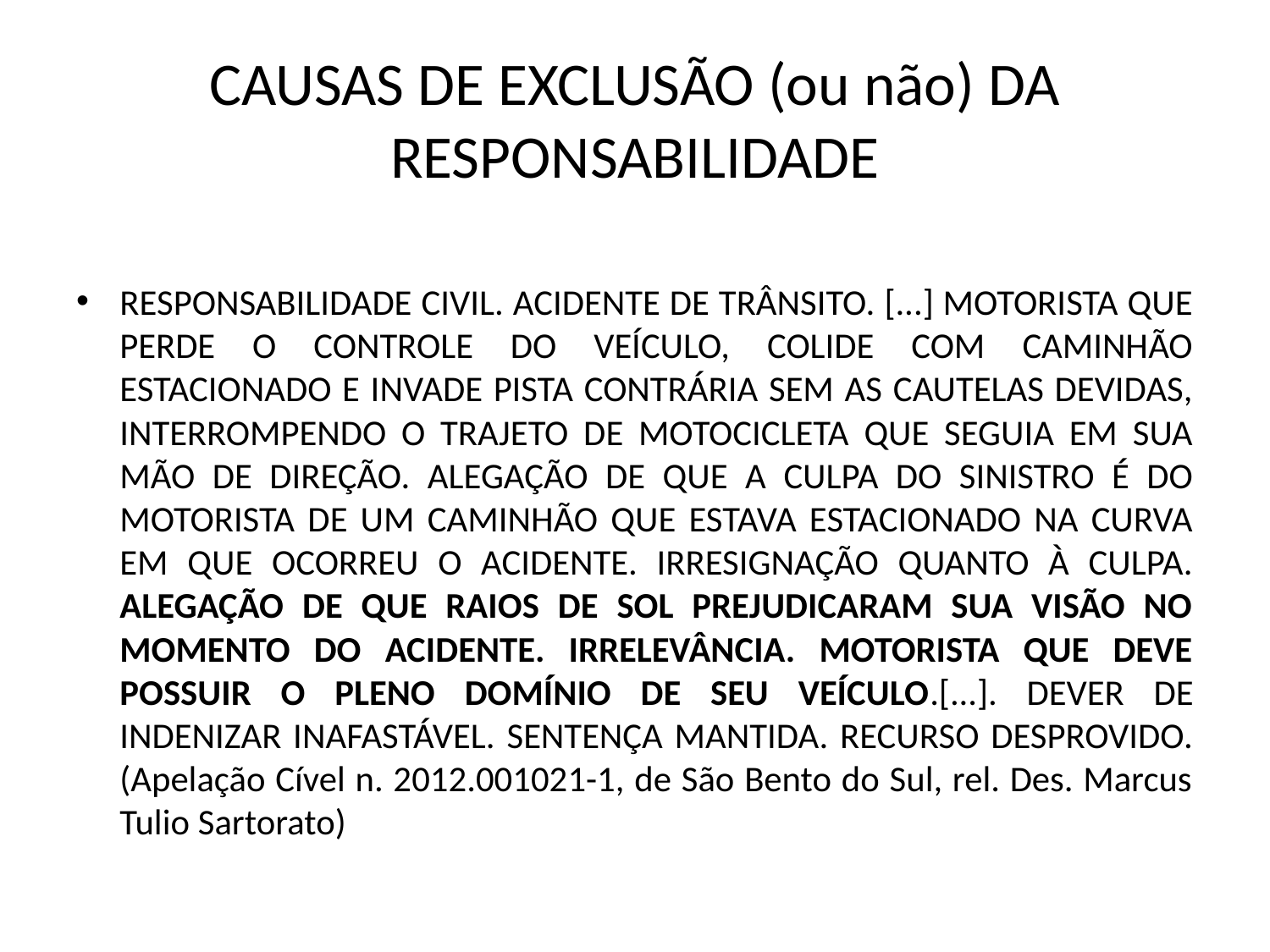

# CAUSAS DE EXCLUSÃO (ou não) DA RESPONSABILIDADE

RESPONSABILIDADE CIVIL. ACIDENTE DE TRÂNSITO. [...] MOTORISTA QUE PERDE O CONTROLE DO VEÍCULO, COLIDE COM CAMINHÃO ESTACIONADO E INVADE PISTA CONTRÁRIA SEM AS CAUTELAS DEVIDAS, INTERROMPENDO O TRAJETO DE MOTOCICLETA QUE SEGUIA EM SUA MÃO DE DIREÇÃO. ALEGAÇÃO DE QUE A CULPA DO SINISTRO É DO MOTORISTA DE UM CAMINHÃO QUE ESTAVA ESTACIONADO NA CURVA EM QUE OCORREU O ACIDENTE. IRRESIGNAÇÃO QUANTO À CULPA. ALEGAÇÃO DE QUE RAIOS DE SOL PREJUDICARAM SUA VISÃO NO MOMENTO DO ACIDENTE. IRRELEVÂNCIA. MOTORISTA QUE DEVE POSSUIR O PLENO DOMÍNIO DE SEU VEÍCULO.[...]. DEVER DE INDENIZAR INAFASTÁVEL. SENTENÇA MANTIDA. RECURSO DESPROVIDO. (Apelação Cível n. 2012.001021-1, de São Bento do Sul, rel. Des. Marcus Tulio Sartorato)